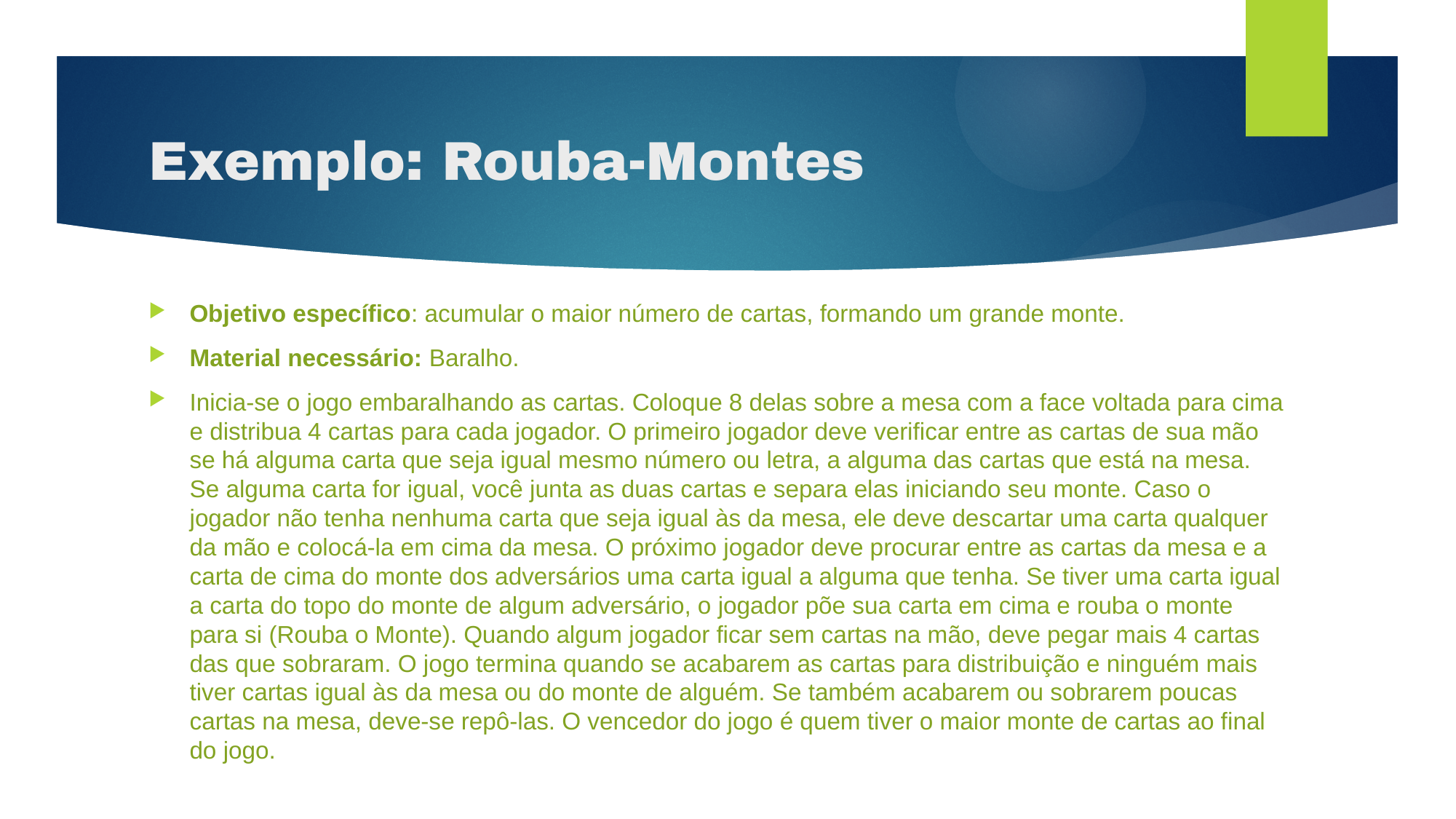

# Exemplo: Rouba-Montes
Objetivo específico: acumular o maior número de cartas, formando um grande monte.
Material necessário: Baralho.
Inicia-se o jogo embaralhando as cartas. Coloque 8 delas sobre a mesa com a face voltada para cima e distribua 4 cartas para cada jogador. O primeiro jogador deve verificar entre as cartas de sua mão se há alguma carta que seja igual mesmo número ou letra, a alguma das cartas que está na mesa. Se alguma carta for igual, você junta as duas cartas e separa elas iniciando seu monte. Caso o jogador não tenha nenhuma carta que seja igual às da mesa, ele deve descartar uma carta qualquer da mão e colocá-la em cima da mesa. O próximo jogador deve procurar entre as cartas da mesa e a carta de cima do monte dos adversários uma carta igual a alguma que tenha. Se tiver uma carta igual a carta do topo do monte de algum adversário, o jogador põe sua carta em cima e rouba o monte para si (Rouba o Monte). Quando algum jogador ficar sem cartas na mão, deve pegar mais 4 cartas das que sobraram. O jogo termina quando se acabarem as cartas para distribuição e ninguém mais tiver cartas igual às da mesa ou do monte de alguém. Se também acabarem ou sobrarem poucas cartas na mesa, deve-se repô-las. O vencedor do jogo é quem tiver o maior monte de cartas ao final do jogo.